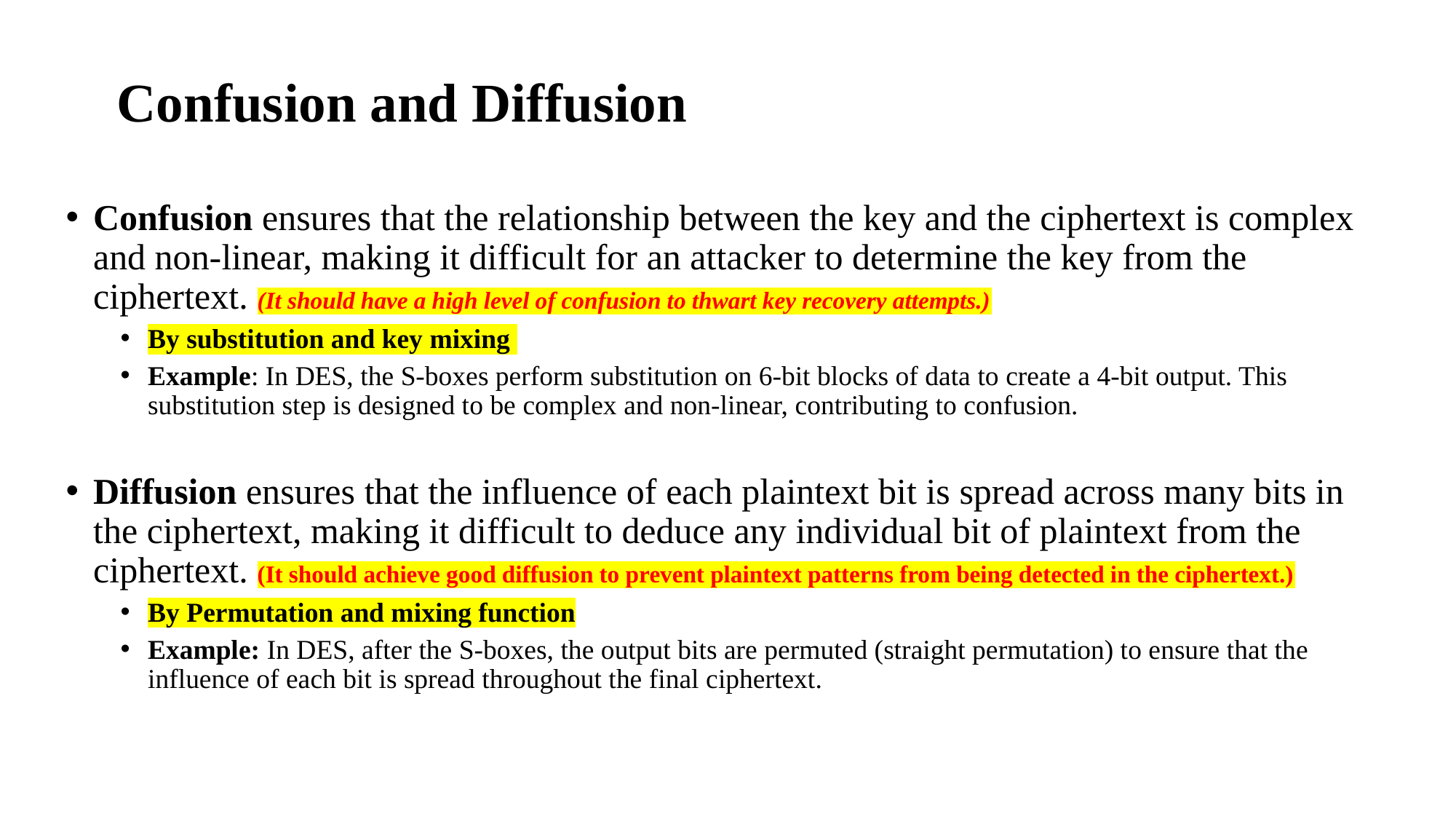

# Confusion and Diffusion

Confusion ensures that the relationship between the key and the ciphertext is complex and non-linear, making it difficult for an attacker to determine the key from the ciphertext. (It should have a high level of confusion to thwart key recovery attempts.)
By substitution and key mixing
Example: In DES, the S-boxes perform substitution on 6-bit blocks of data to create a 4-bit output. This substitution step is designed to be complex and non-linear, contributing to confusion.

Diffusion ensures that the influence of each plaintext bit is spread across many bits in the ciphertext, making it difficult to deduce any individual bit of plaintext from the ciphertext. (It should achieve good diffusion to prevent plaintext patterns from being detected in the ciphertext.)
By Permutation and mixing function
Example: In DES, after the S-boxes, the output bits are permuted (straight permutation) to ensure that the influence of each bit is spread throughout the final ciphertext.